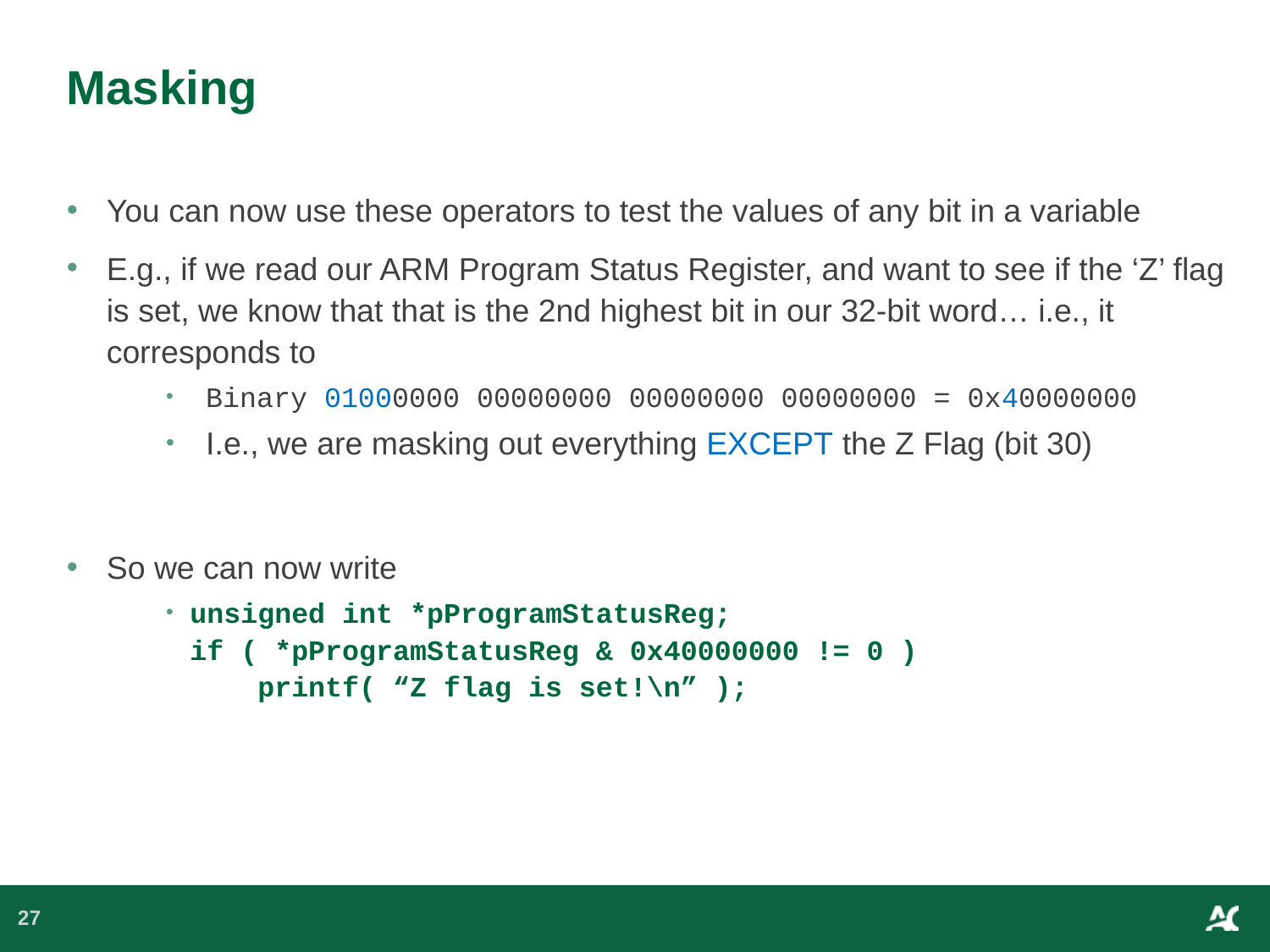

# Masking
You can now use these operators to test the values of any bit in a variable
E.g., if we read our ARM Program Status Register, and want to see if the ‘Z’ flag is set, we know that that is the 2nd highest bit in our 32-bit word… i.e., it corresponds to
Binary 01000000 00000000 00000000 00000000 = 0x40000000
I.e., we are masking out everything EXCEPT the Z Flag (bit 30)

So we can now write
unsigned int *pProgramStatusReg;
if ( *pProgramStatusReg & 0x40000000 != 0 )
    printf( “Z flag is set!\n” );

27